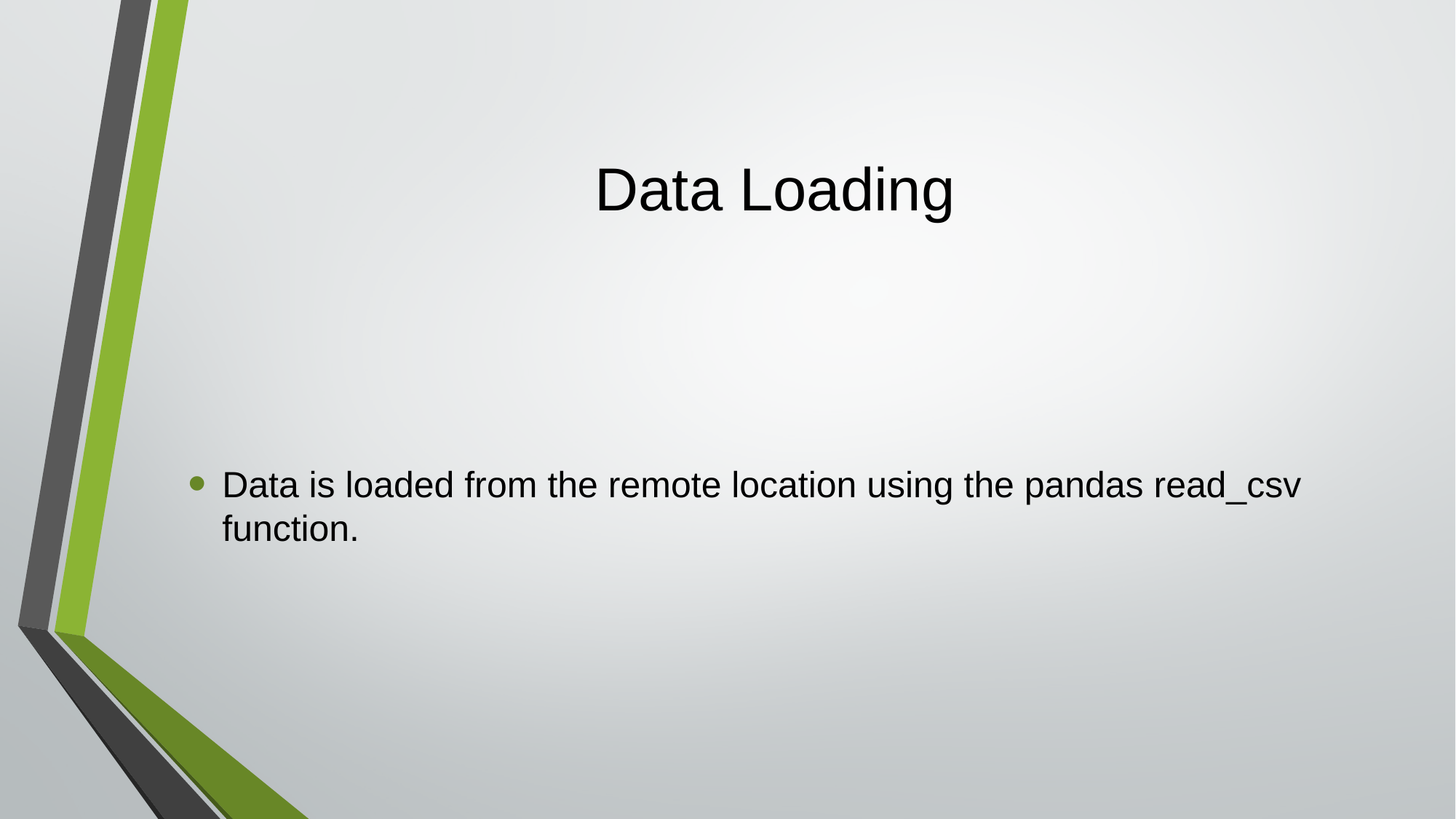

# Data Loading
Data is loaded from the remote location using the pandas read_csv function.